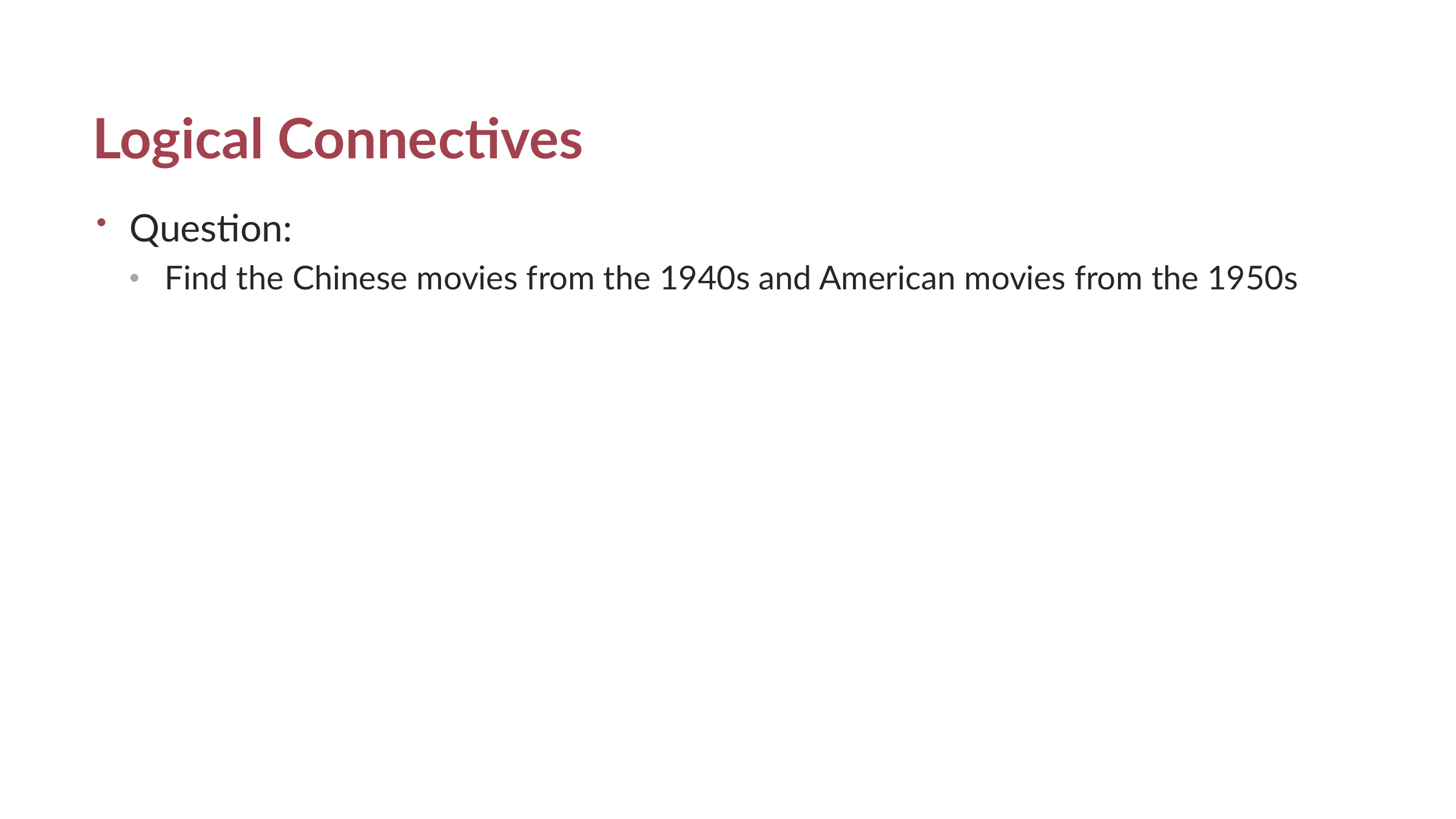

# Logical Connectives
Question:
Find the Chinese movies from the 1940s and American movies from the 1950s